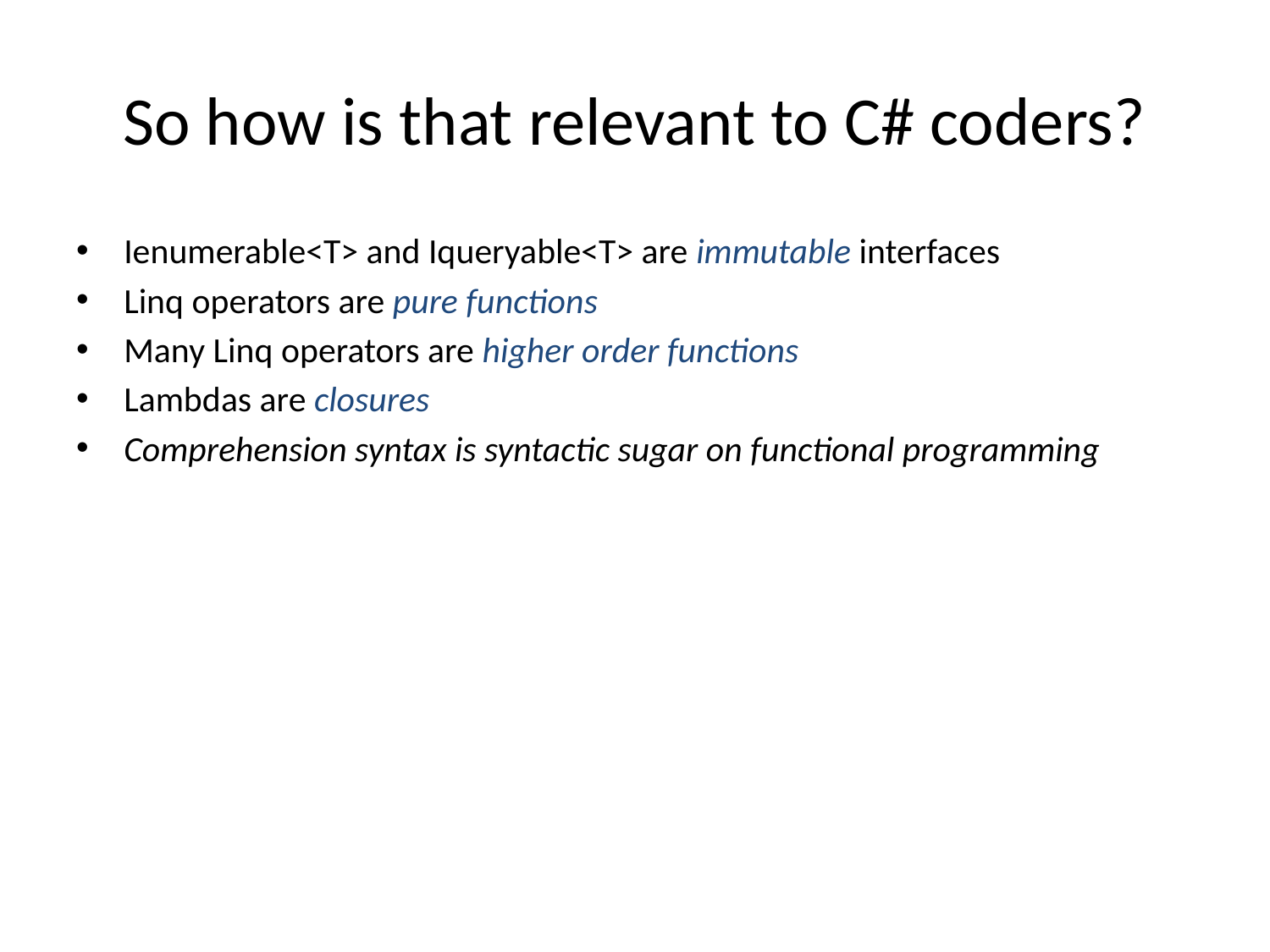

# So how is that relevant to C# coders?
Ienumerable<T> and Iqueryable<T> are immutable interfaces
Linq operators are pure functions
Many Linq operators are higher order functions
Lambdas are closures
Comprehension syntax is syntactic sugar on functional programming